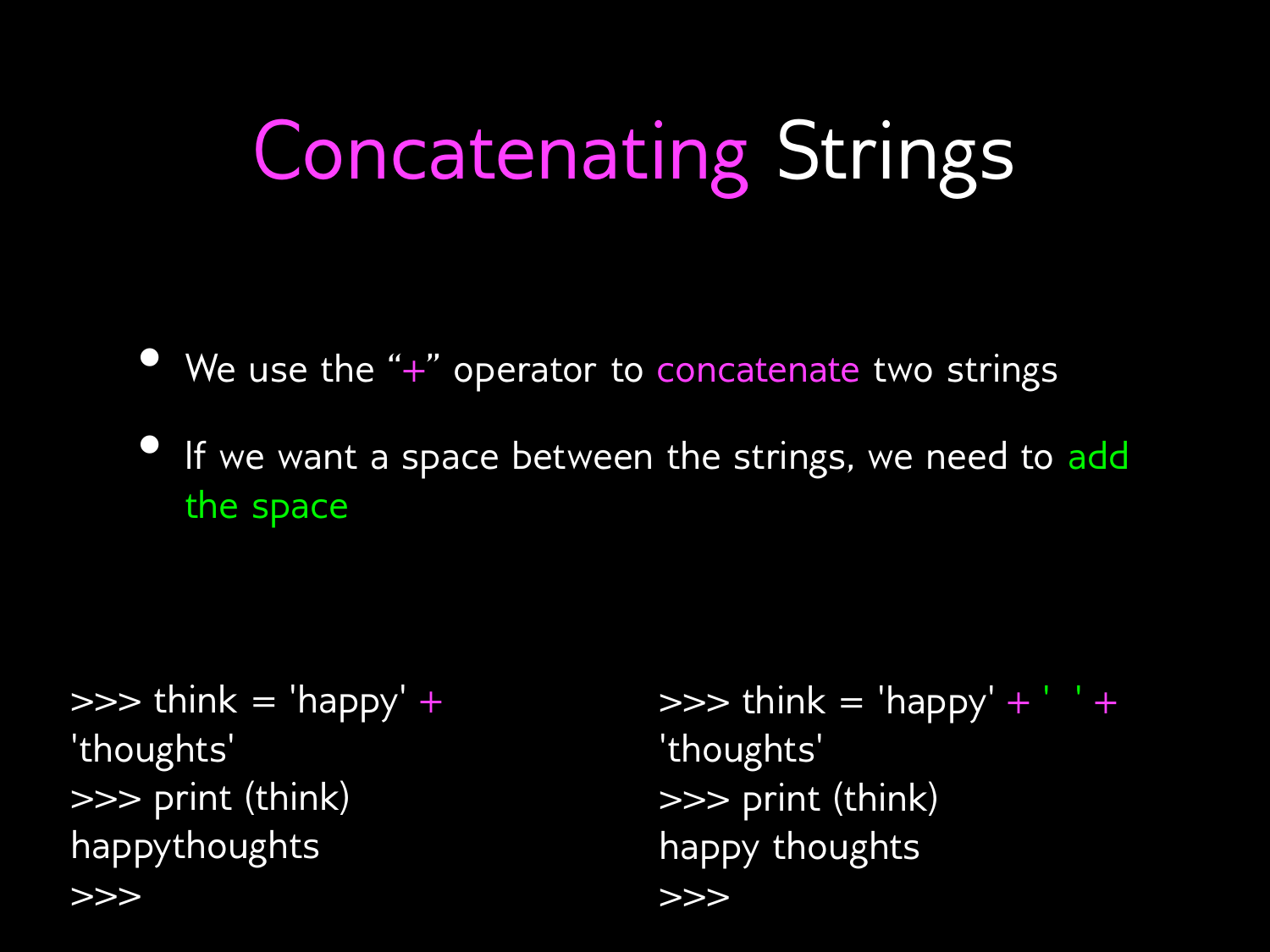

# Concatenating Strings
We use the “+” operator to concatenate two strings
If we want a space between the strings, we need to add the space
>>> think = 'happy' + 'thoughts'
>>> print (think)
happythoughts
>>>
>>> think = 'happy' + '  ' + 'thoughts'
>>> print (think)
happy thoughts
>>>